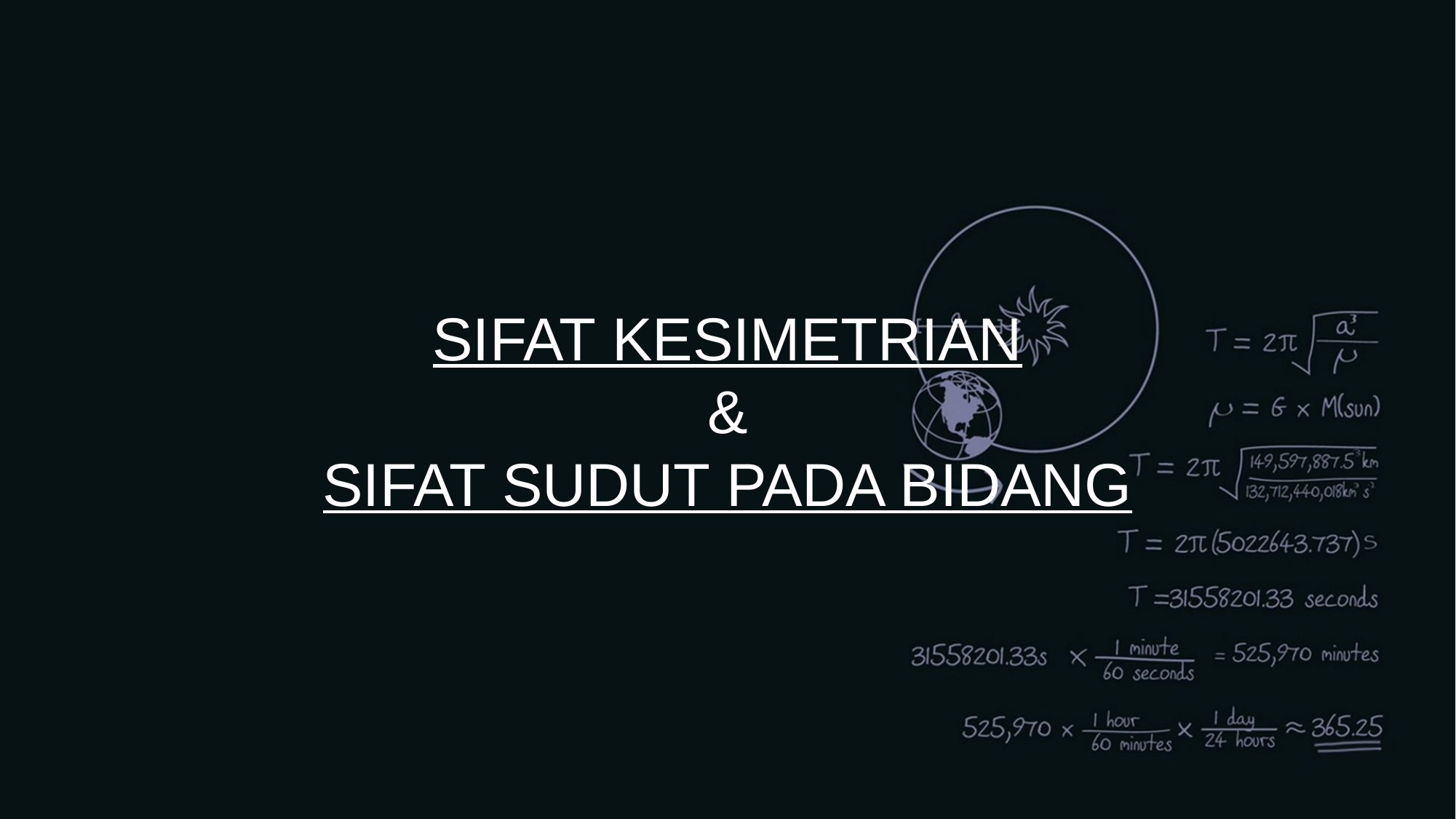

# SIFAT KESIMETRIAN & SIFAT SUDUT PADA BIDANG